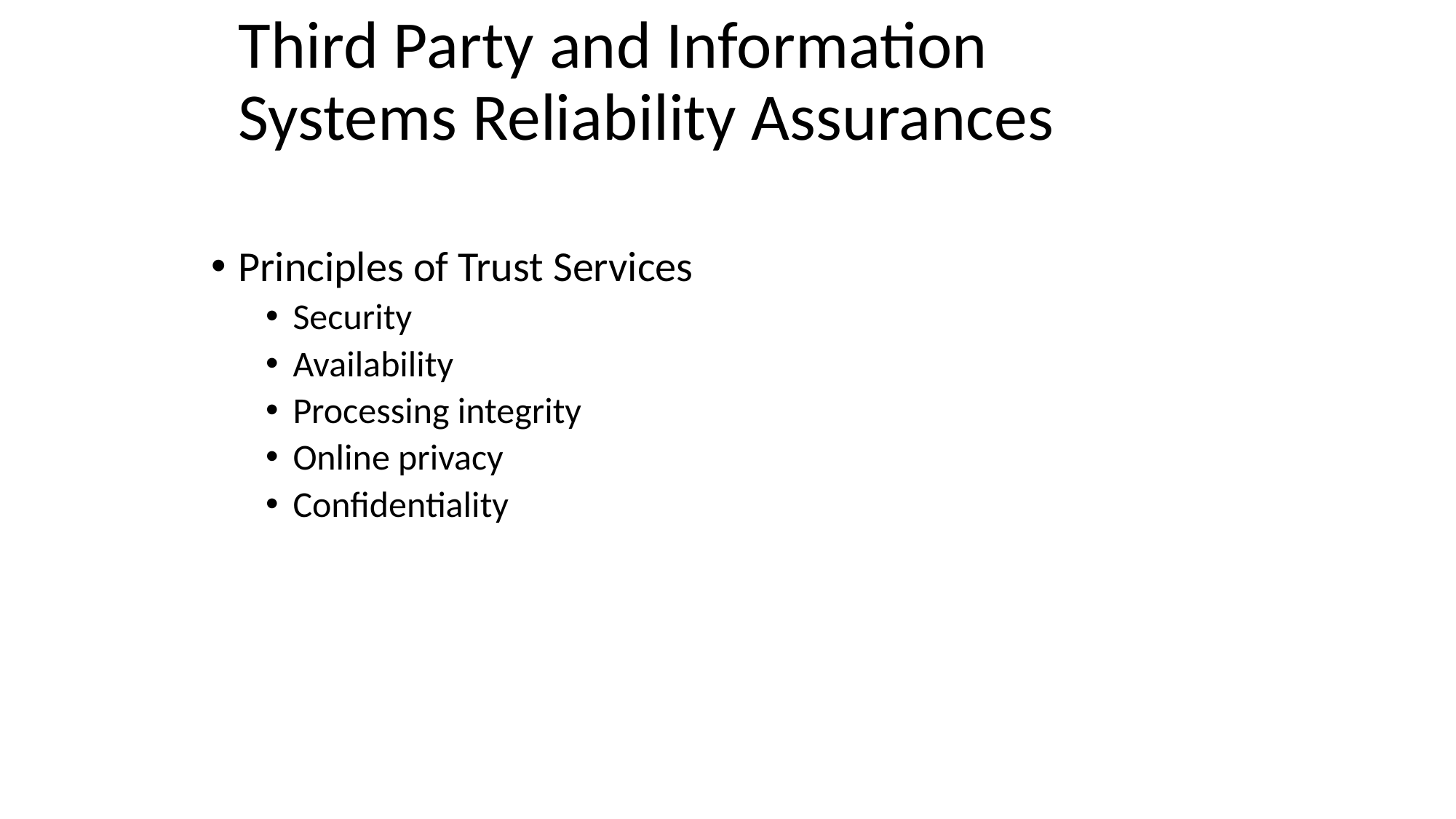

# Third Party and Information Systems Reliability Assurances
Principles of Trust Services
Security
Availability
Processing integrity
Online privacy
Confidentiality